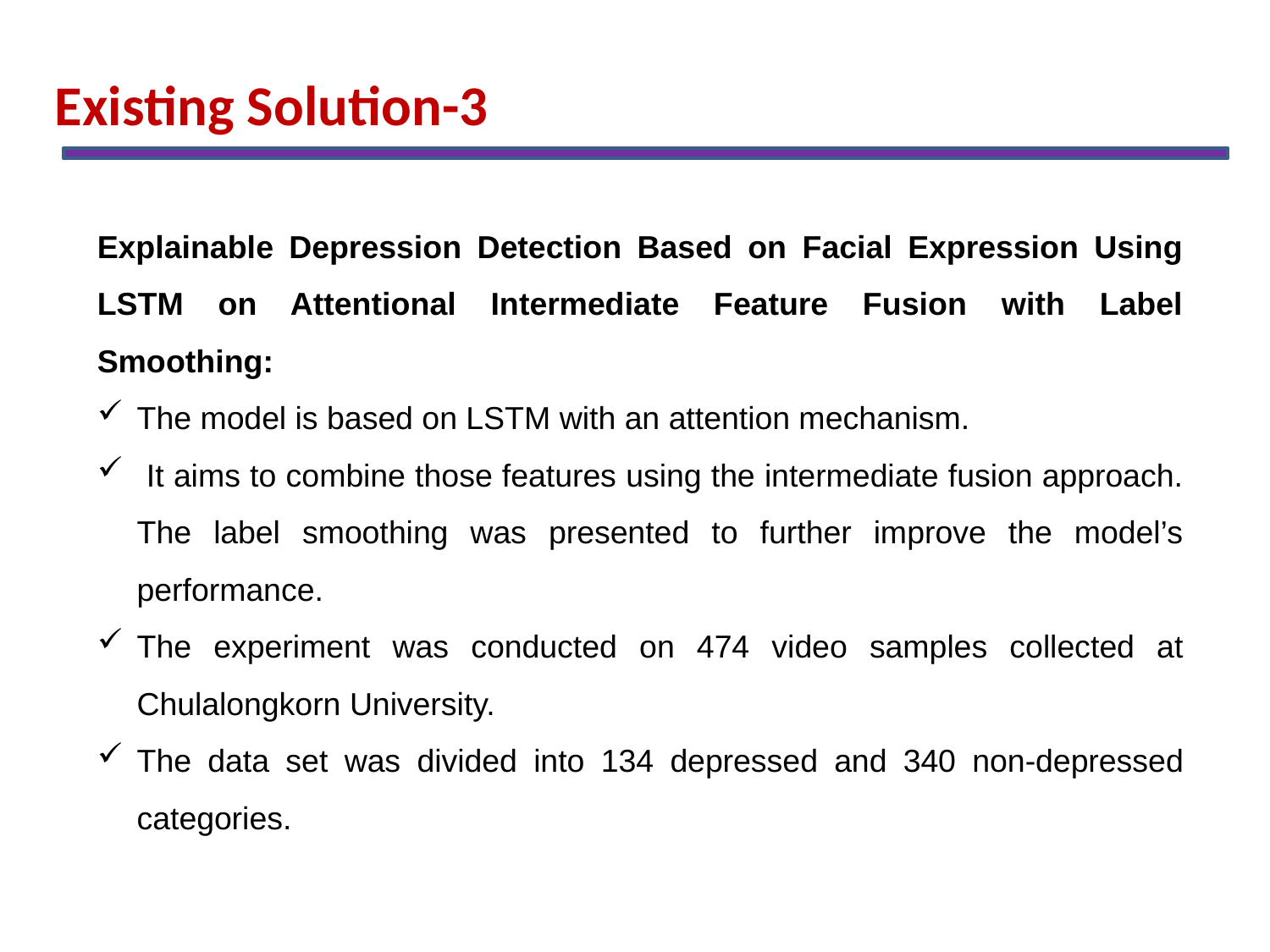

Existing Solution-3

Explainable Depression Detection Based on Facial Expression Using LSTM on Attentional Intermediate Feature Fusion with Label Smoothing:
The model is based on LSTM with an attention mechanism.
 It aims to combine those features using the intermediate fusion approach. The label smoothing was presented to further improve the model’s performance.
The experiment was conducted on 474 video samples collected at Chulalongkorn University.
The data set was divided into 134 depressed and 340 non-depressed categories.